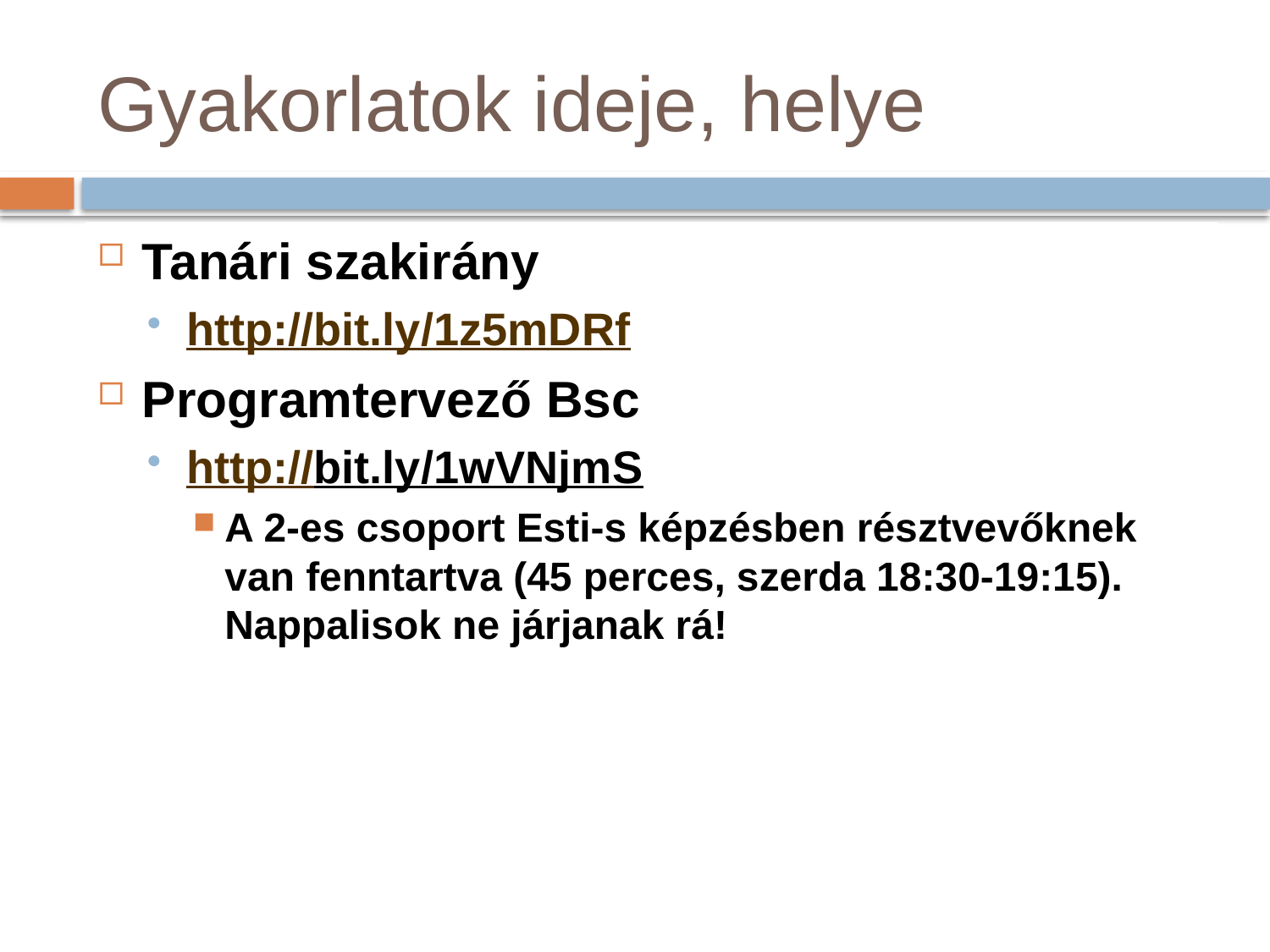

# Gyakorlatok ideje, helye
Tanári szakirány
http://bit.ly/1z5mDRf
Programtervező Bsc
http://bit.ly/1wVNjmS
A 2-es csoport Esti-s képzésben résztvevőknek van fenntartva (45 perces, szerda 18:30-19:15). Nappalisok ne járjanak rá!